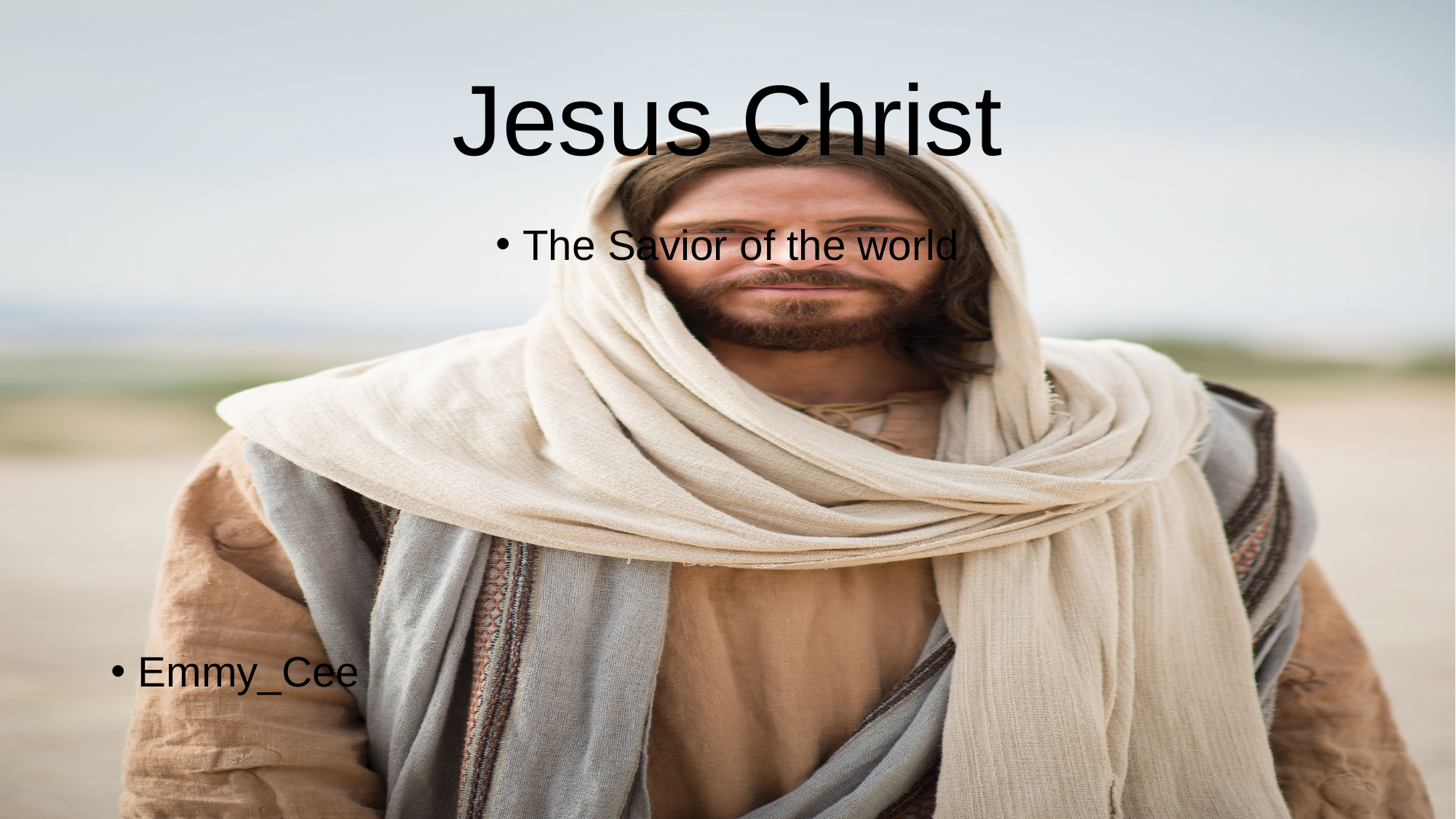

# Jesus Christ
The Savior of the world

Emmy_Cee